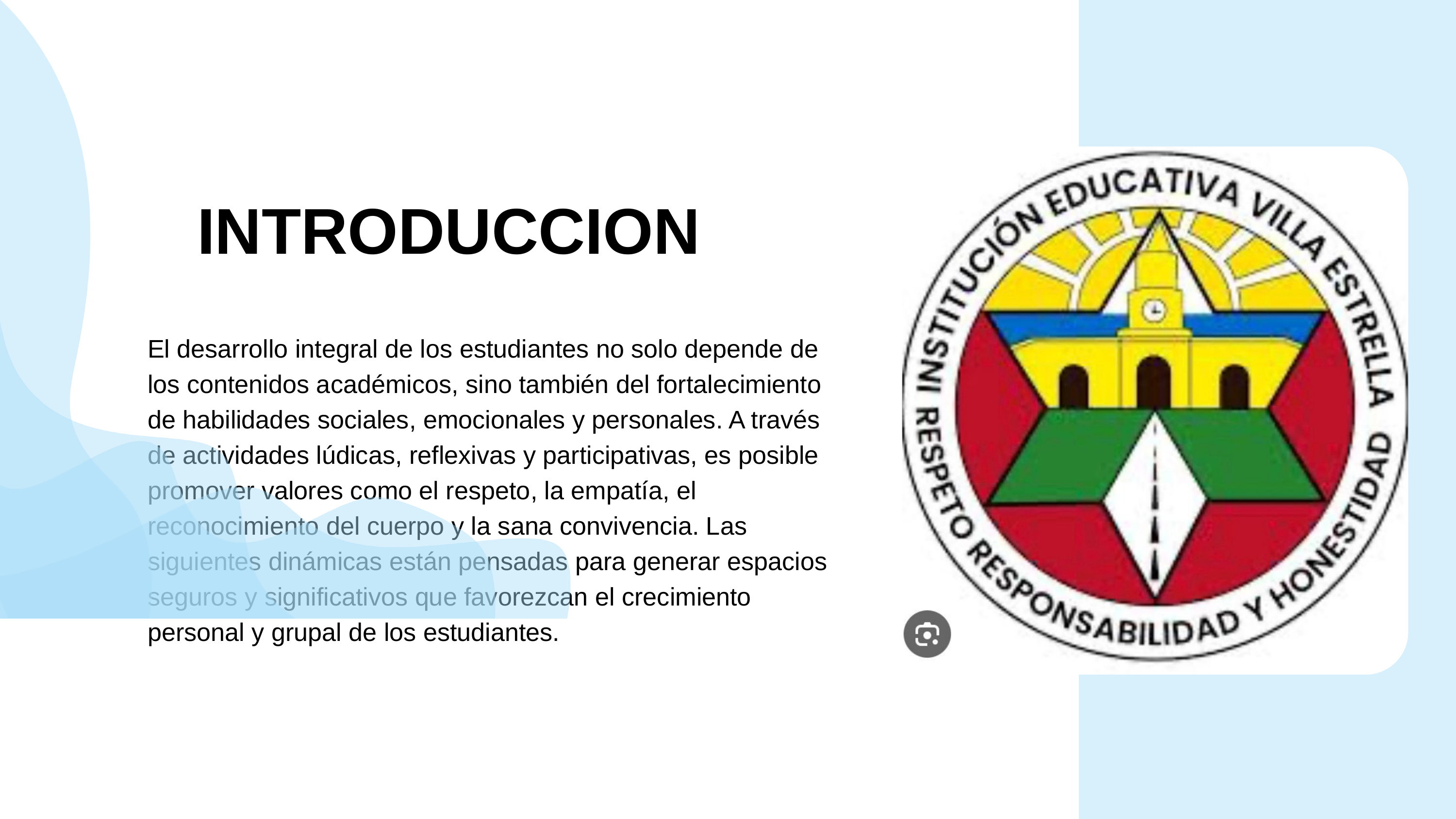

INTRODUCCION

El desarrollo integral de los estudiantes no solo depende de los contenidos académicos, sino también del fortalecimiento de habilidades sociales, emocionales y personales. A través de actividades lúdicas, reflexivas y participativas, es posible promover valores como el respeto, la empatía, el reconocimiento del cuerpo y la sana convivencia. Las siguientes dinámicas están pensadas para generar espacios seguros y significativos que favorezcan el crecimiento personal y grupal de los estudiantes.